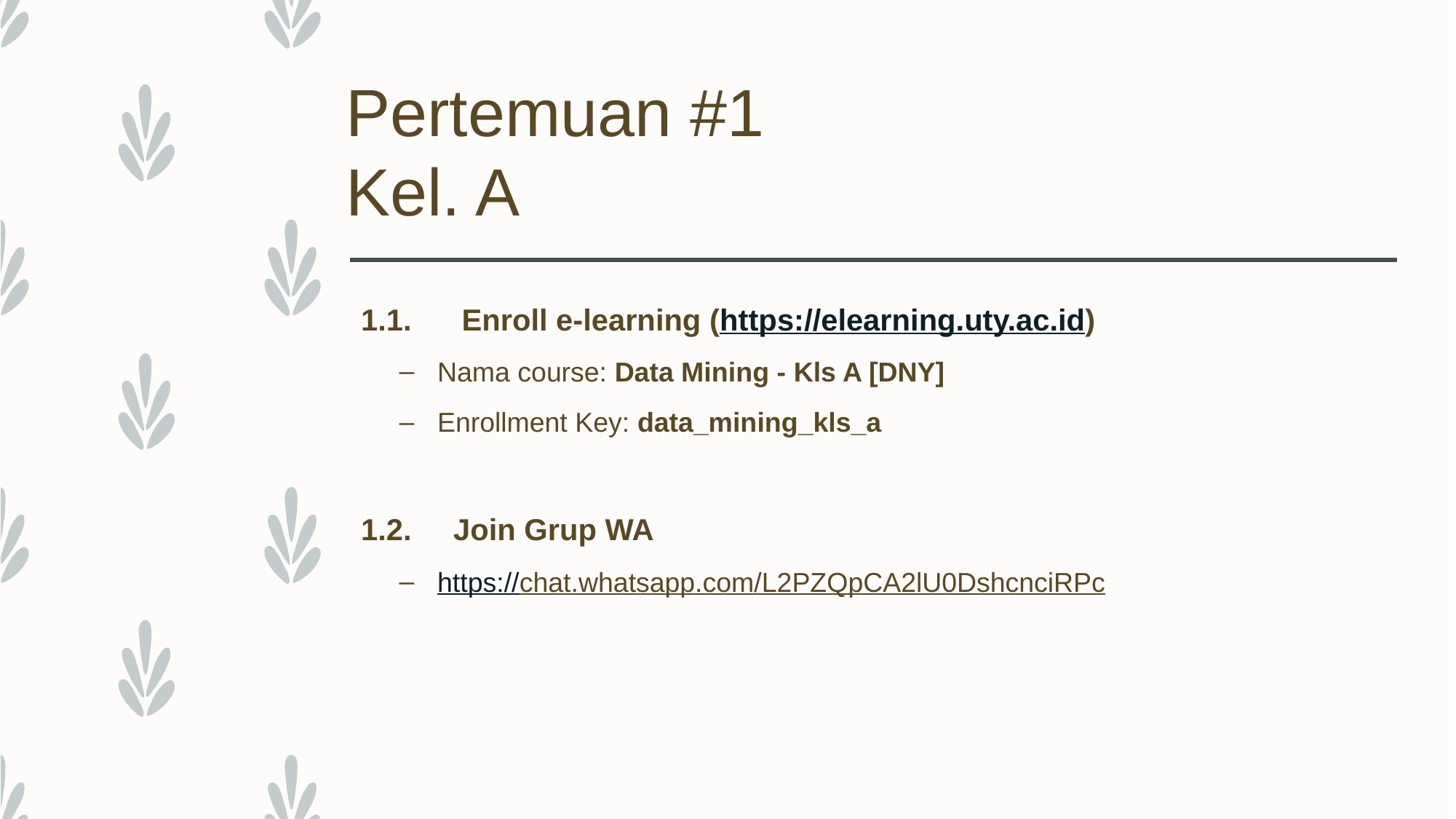

# Pertemuan #1 Kel. A
1.1.      Enroll e-learning (https://elearning.uty.ac.id)
Nama course: Data Mining - Kls A [DNY]
Enrollment Key: data_mining_kls_a

1.2.     Join Grup WA
https://chat.whatsapp.com/L2PZQpCA2lU0DshcnciRPc